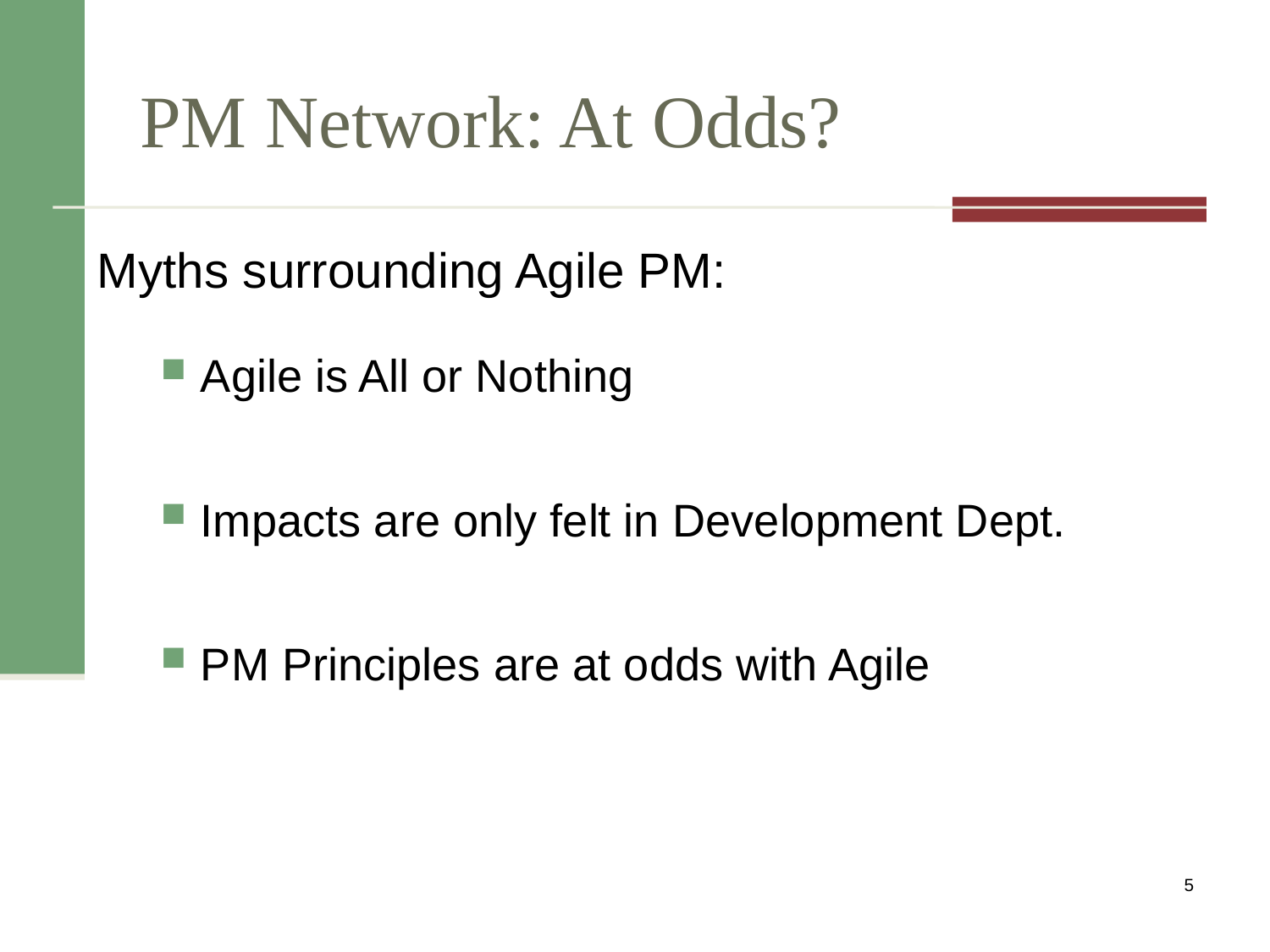

# PM Network: At Odds?
Myths surrounding Agile PM:

Agile is All or Nothing

Impacts are only felt in Development Dept.

PM Principles are at odds with Agile

5